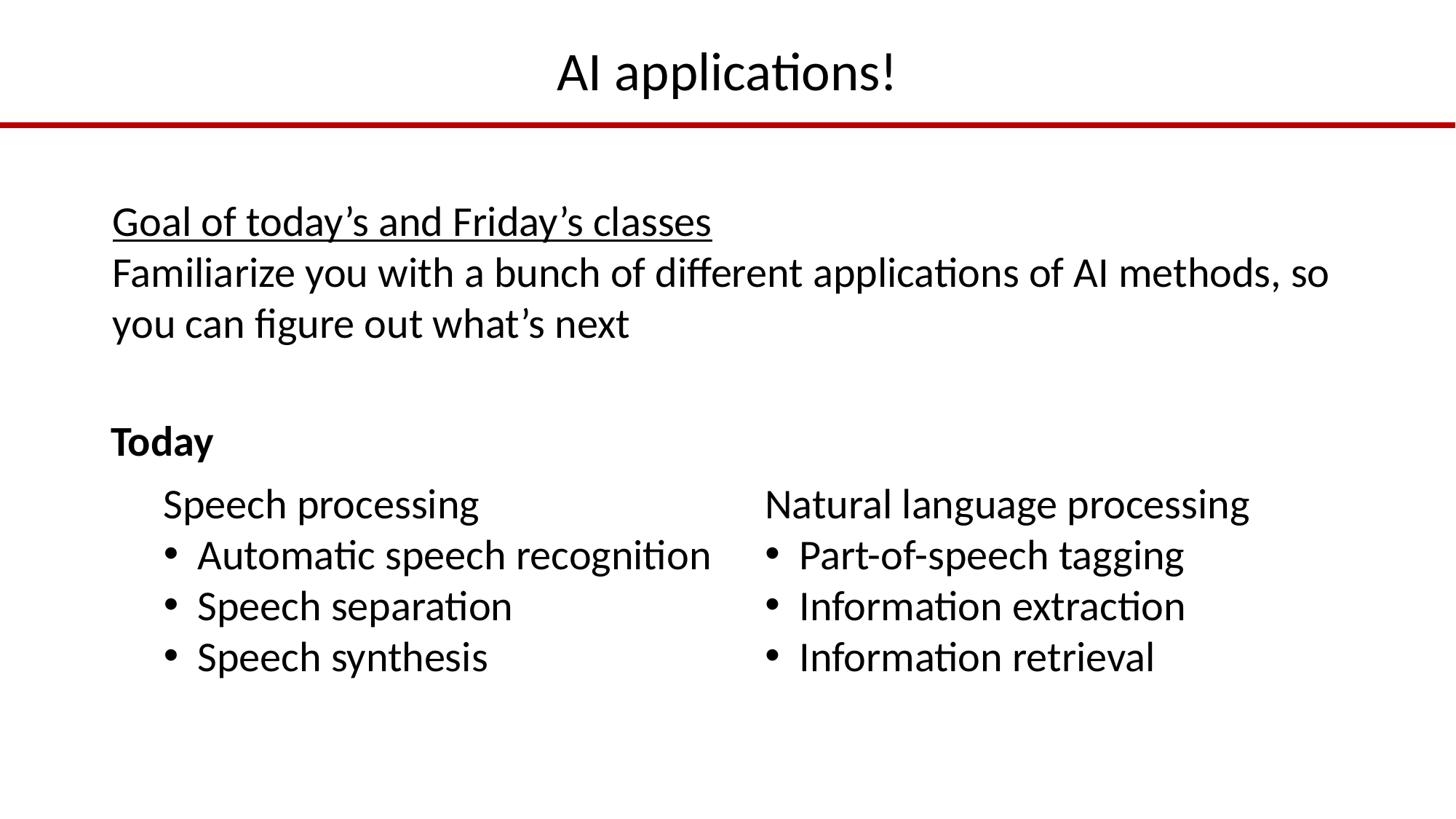

# AI applications!
Goal of today’s and Friday’s classes
Familiarize you with a bunch of different applications of AI methods, so you can figure out what’s next
Today
Speech processing
Automatic speech recognition
Speech separation
Speech synthesis

Natural language processing
Part-of-speech tagging
Information extraction
Information retrieval